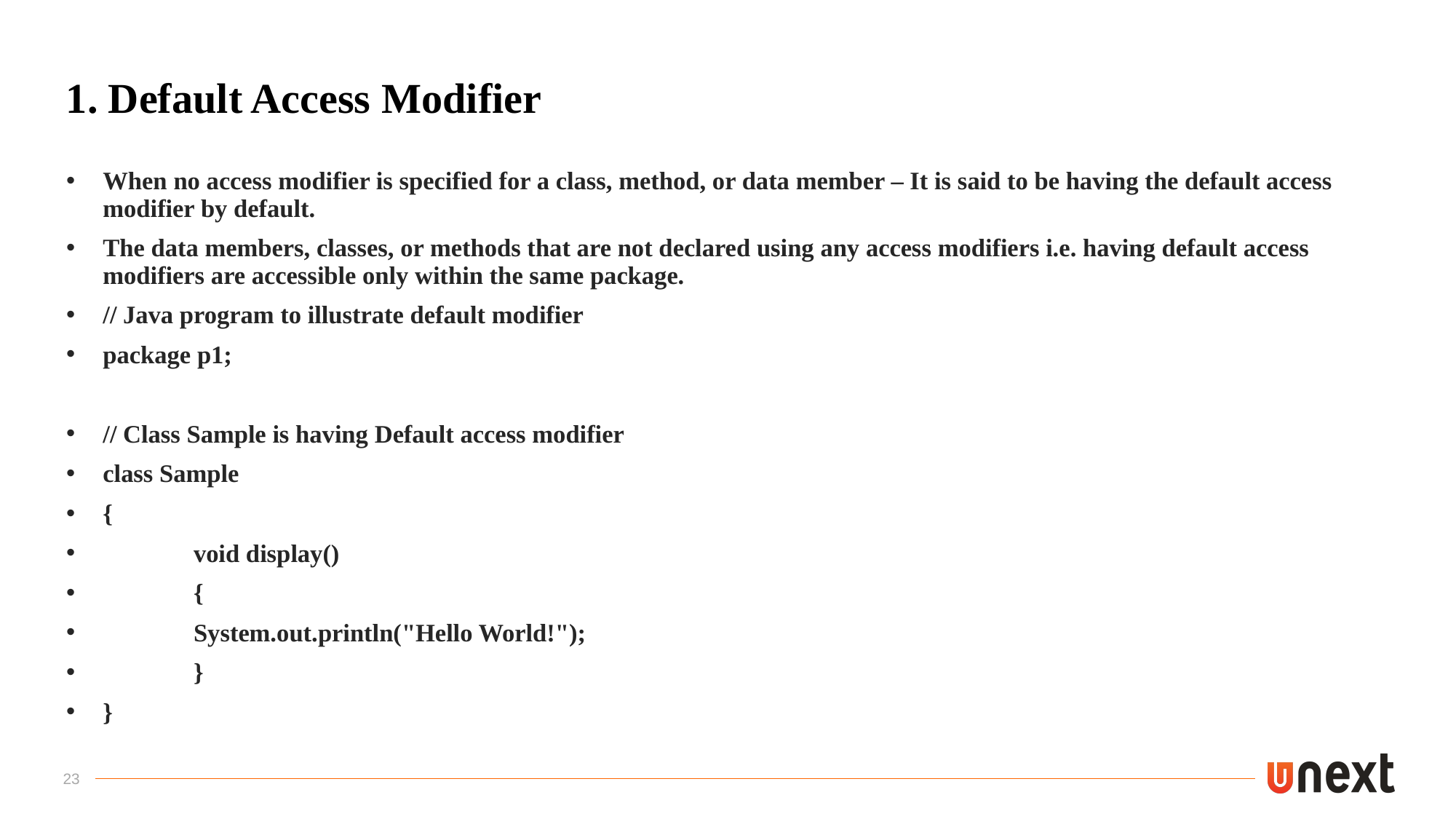

# 1. Default Access Modifier
When no access modifier is specified for a class, method, or data member – It is said to be having the default access modifier by default.
The data members, classes, or methods that are not declared using any access modifiers i.e. having default access modifiers are accessible only within the same package.
// Java program to illustrate default modifier
package p1;

// Class Sample is having Default access modifier
class Sample
{
	void display()
	{
		System.out.println("Hello World!");
	}
}

23